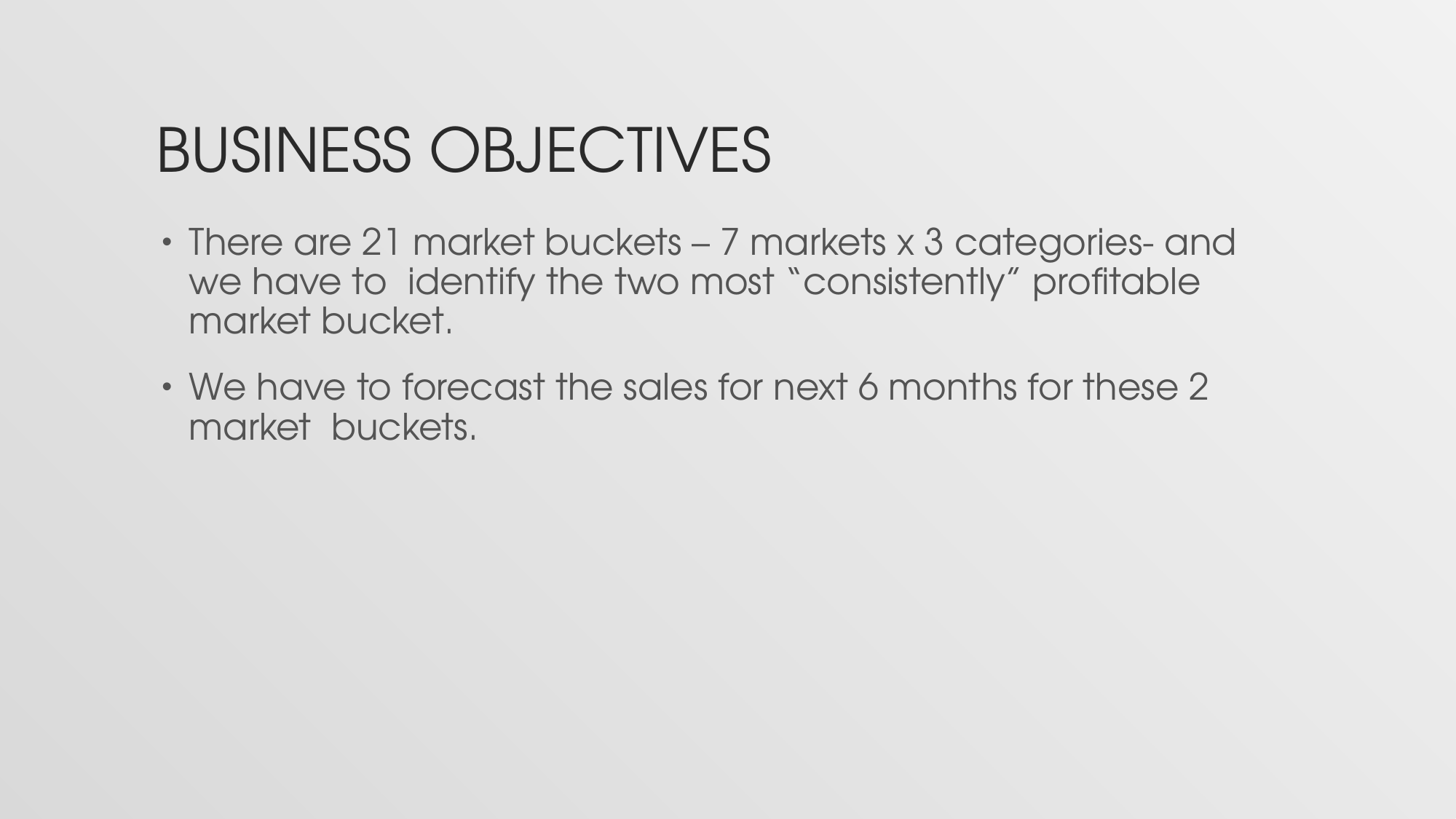

# Business objectives
There are 21 market buckets – 7 markets x 3 categories- and we have to  identify the two most “consistently” profitable market bucket.
We have to forecast the sales for next 6 months for these 2 market  buckets.